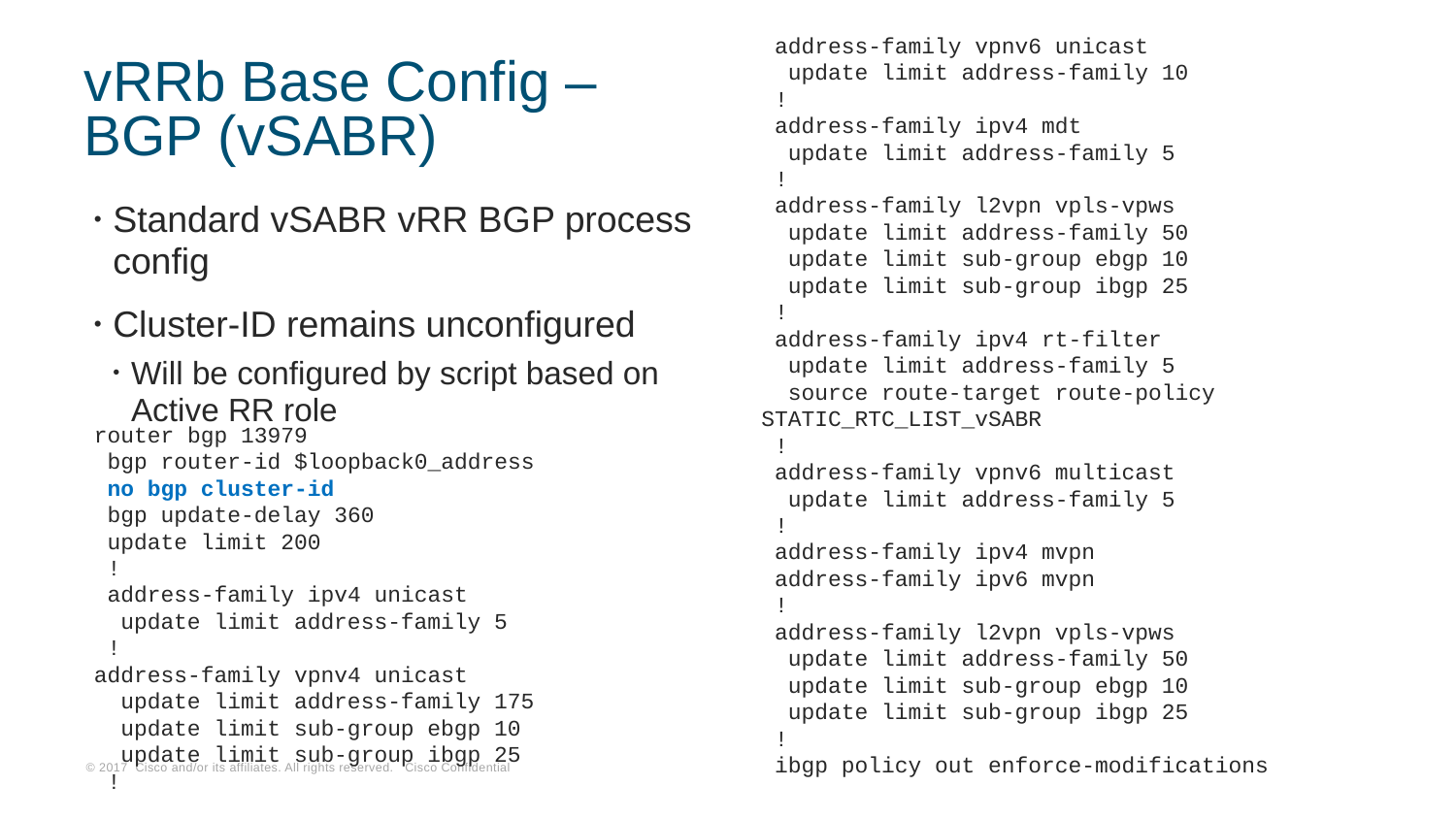

address-family vpnv6 unicast
  update limit address-family 10
 !
 address-family ipv4 mdt
  update limit address-family 5
 !
 address-family l2vpn vpls-vpws
  update limit address-family 50
  update limit sub-group ebgp 10
  update limit sub-group ibgp 25
 !
 address-family ipv4 rt-filter
  update limit address-family 5
  source route-target route-policy STATIC_RTC_LIST_vSABR
 !
 address-family vpnv6 multicast
  update limit address-family 5
 !
 address-family ipv4 mvpn
 address-family ipv6 mvpn
 !
 address-family l2vpn vpls-vpws
  update limit address-family 50
  update limit sub-group ebgp 10
  update limit sub-group ibgp 25
 !
 ibgp policy out enforce-modifications
# vRRb Base Config – BGP (vSABR)
Standard vSABR vRR BGP process config
Cluster-ID remains unconfigured
Will be configured by script based on Active RR role
router bgp 13979
 bgp router-id $loopback0_address
 no bgp cluster-id
 bgp update-delay 360
 update limit 200
 !
 address-family ipv4 unicast
  update limit address-family 5
 !
address-family vpnv4 unicast
  update limit address-family 175
  update limit sub-group ebgp 10
  update limit sub-group ibgp 25
 !